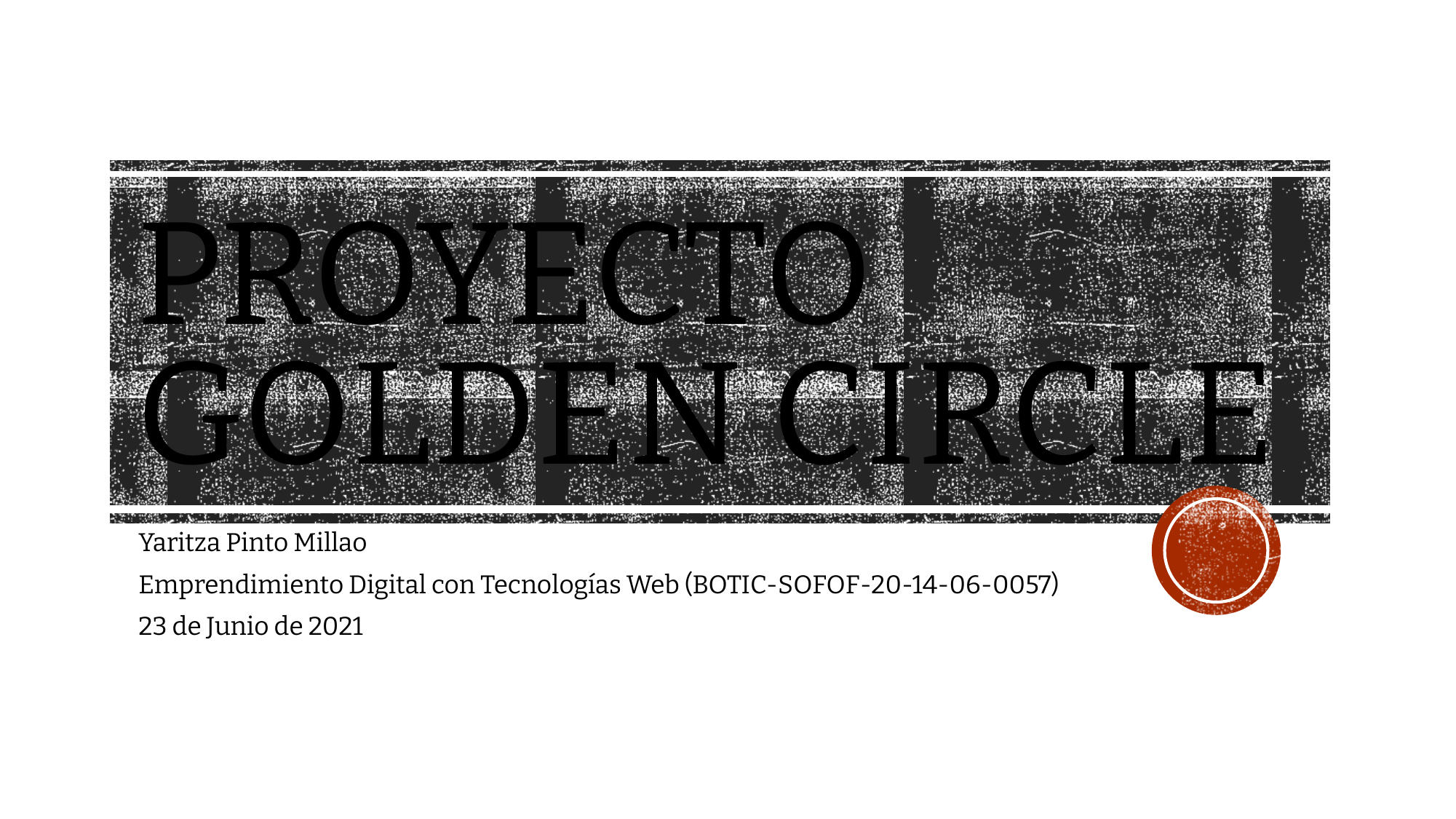

# PROYECTO GOLDEN CIRCLE
Yaritza Pinto Millao
Emprendimiento Digital con Tecnologías Web (BOTIC-SOFOF-20-14-06-0057)
23 de Junio de 2021